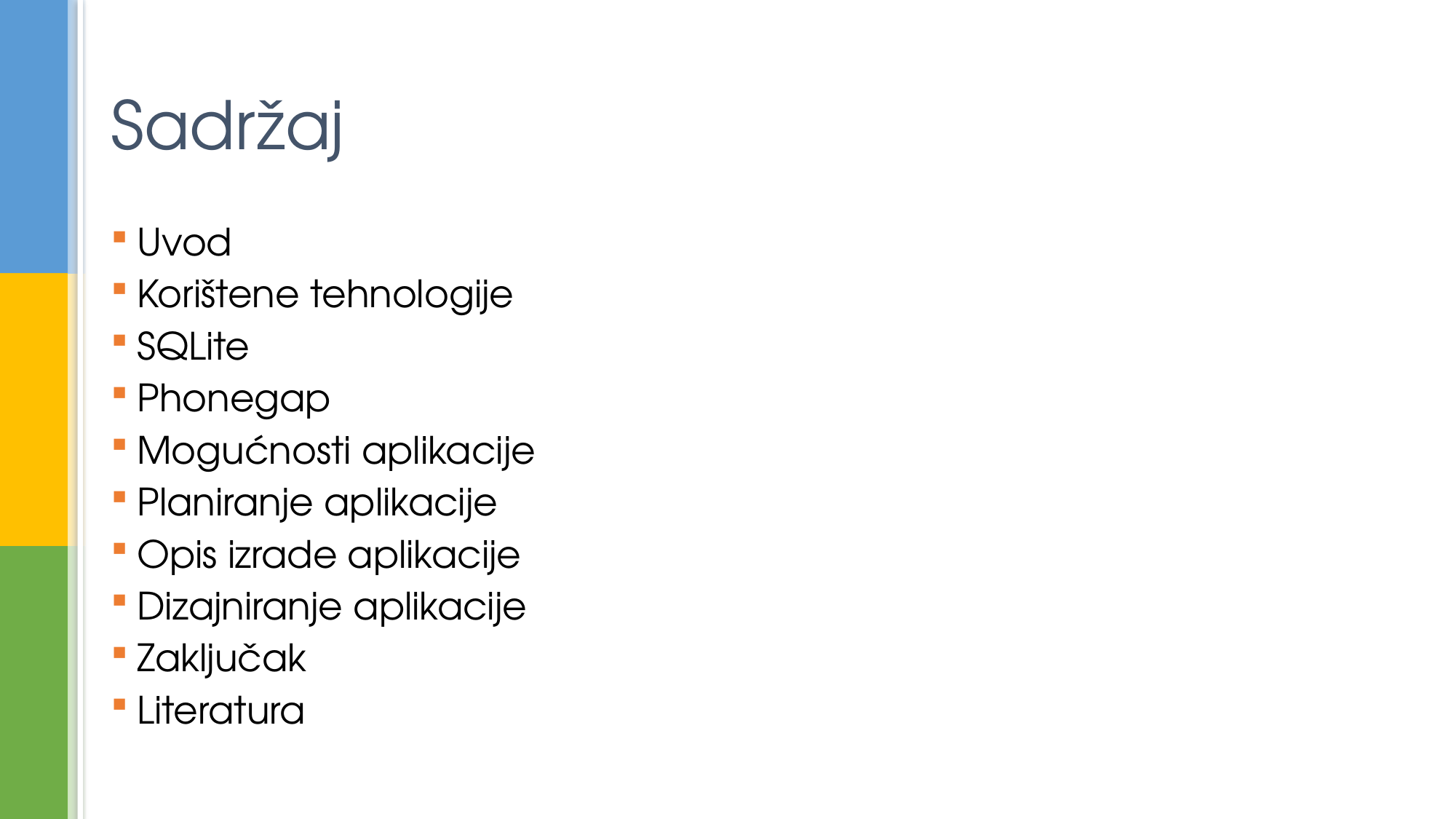

# Sadržaj
Uvod
Korištene tehnologije
SQLite
Phonegap
Mogućnosti aplikacije
Planiranje aplikacije
Opis izrade aplikacije
Dizajniranje aplikacije
Zaključak
Literatura